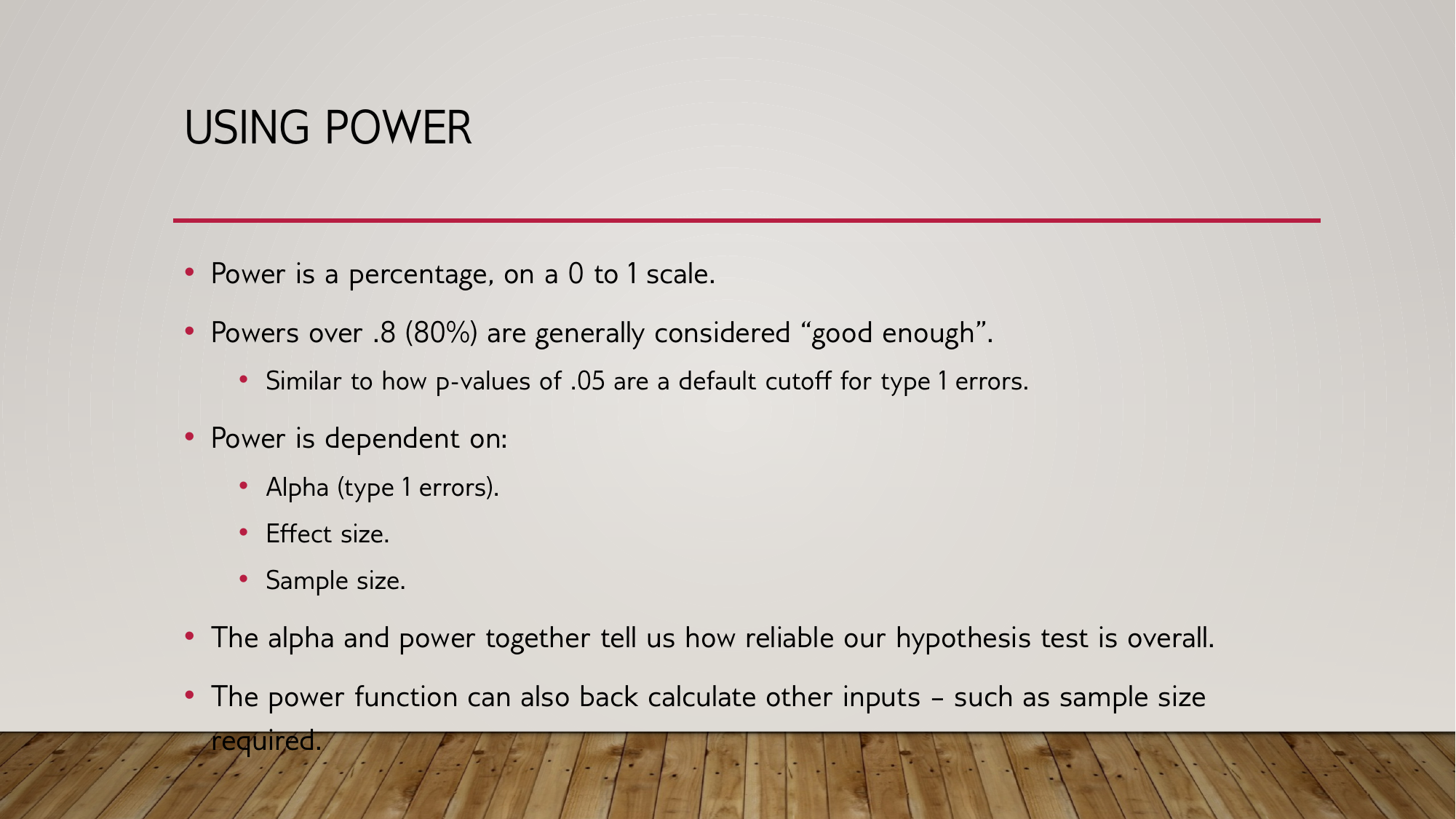

# Using Power
Power is a percentage, on a 0 to 1 scale.
Powers over .8 (80%) are generally considered “good enough”.
Similar to how p-values of .05 are a default cutoff for type 1 errors.
Power is dependent on:
Alpha (type 1 errors).
Effect size.
Sample size.
The alpha and power together tell us how reliable our hypothesis test is overall.
The power function can also back calculate other inputs – such as sample size required.